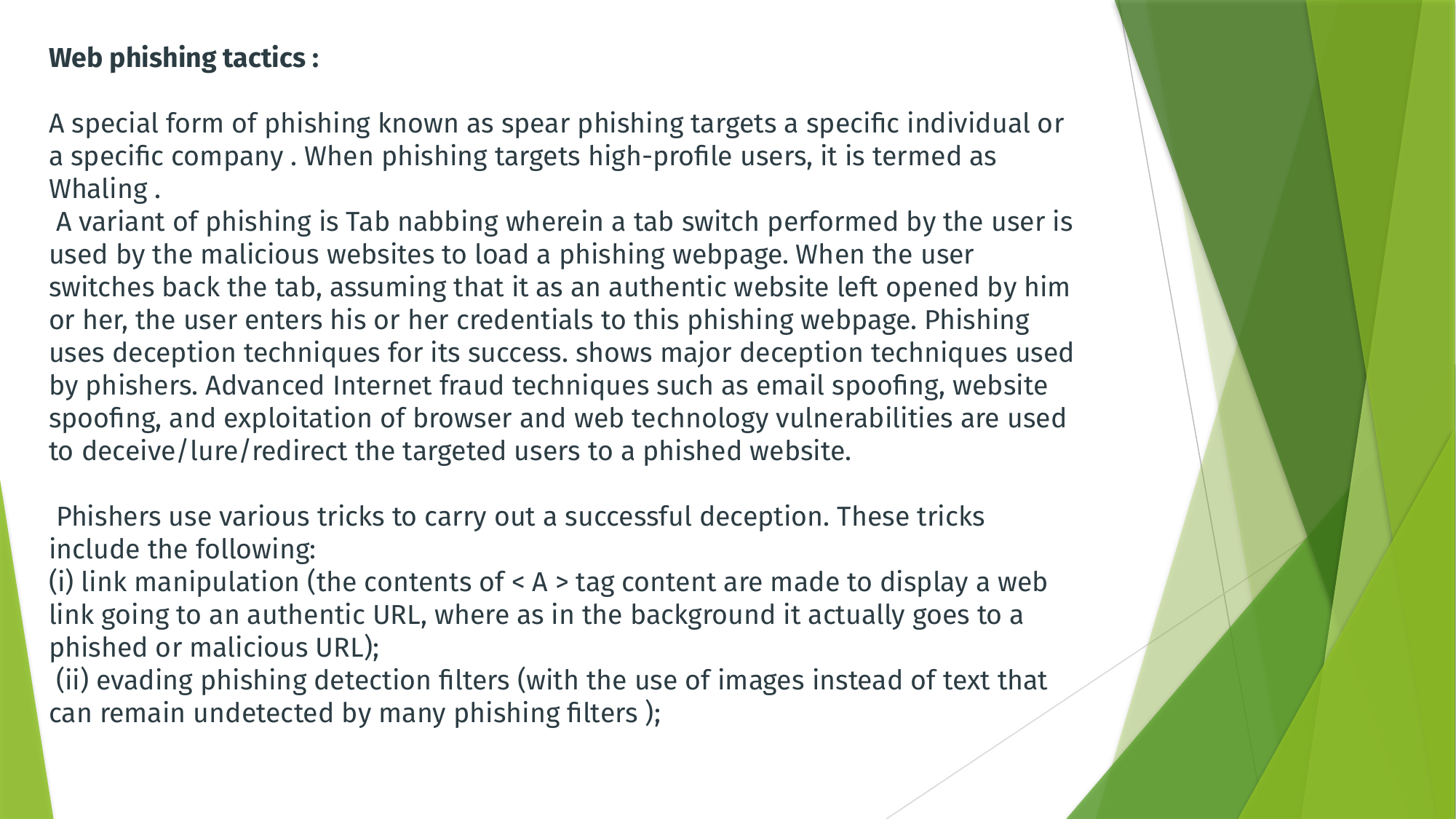

# Web phishing tactics : A special form of phishing known as spear phishing targets a specific individual or a specific company . When phishing targets high-profile users, it is termed as Whaling . A variant of phishing is Tab nabbing wherein a tab switch performed by the user is used by the malicious websites to load a phishing webpage. When the user switches back the tab, assuming that it as an authentic website left opened by him or her, the user enters his or her credentials to this phishing webpage. Phishing uses deception techniques for its success. shows major deception techniques used by phishers. Advanced Internet fraud techniques such as email spoofing, website spoofing, and exploitation of browser and web technology vulnerabilities are used to deceive/lure/redirect the targeted users to a phished website. Phishers use various tricks to carry out a successful deception. These tricks include the following: (i) link manipulation (the contents of < A > tag content are made to display a web link going to an authentic URL, where as in the background it actually goes to a phished or malicious URL); (ii) evading phishing detection filters (with the use of images instead of text that can remain undetected by many phishing filters );